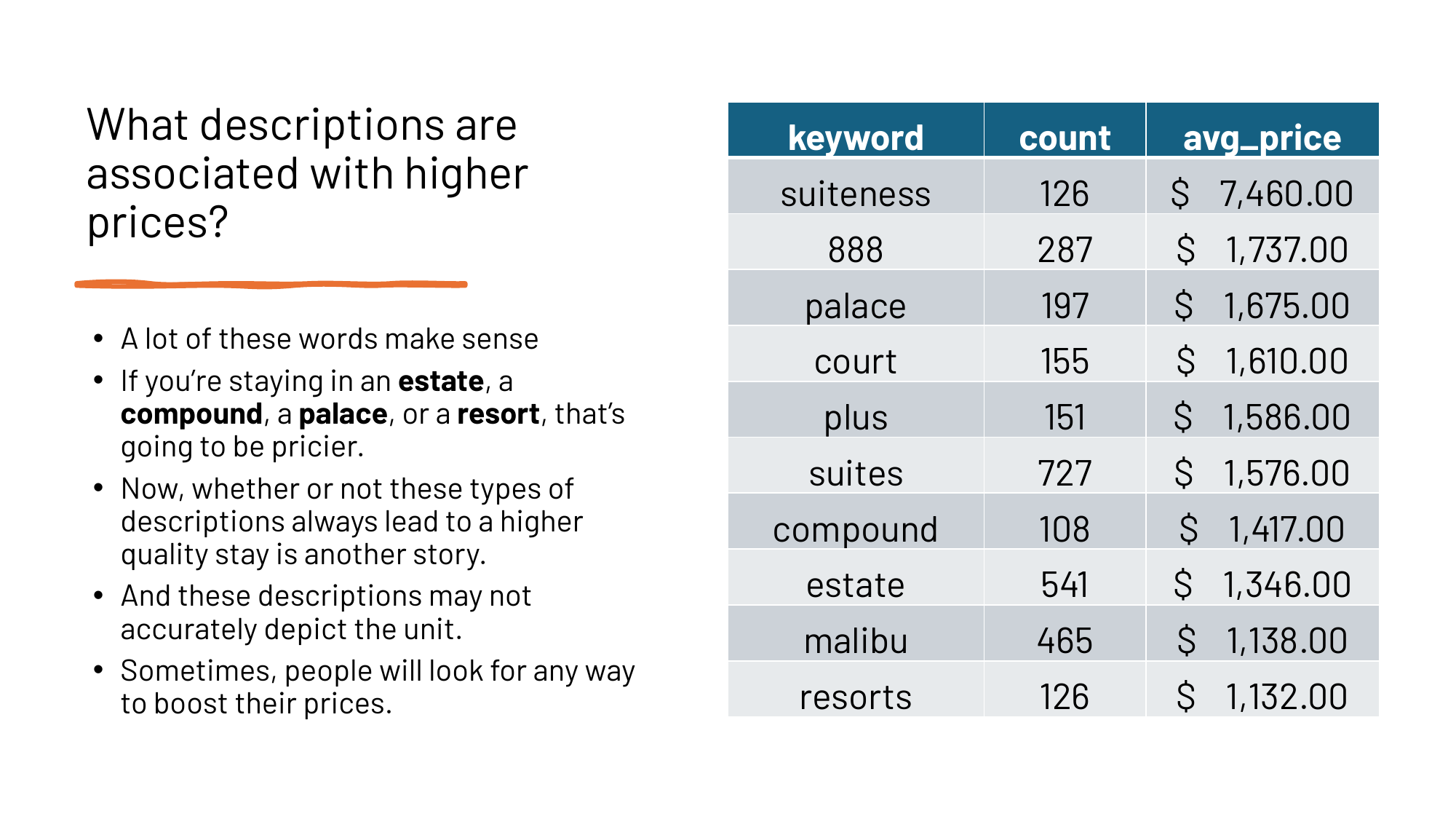

# What descriptions are associated with higher prices?
| keyword | count | avg\_price |
| --- | --- | --- |
| suiteness | 126 | $ 7,460.00 |
| 888 | 287 | $ 1,737.00 |
| palace | 197 | $ 1,675.00 |
| court | 155 | $ 1,610.00 |
| plus | 151 | $ 1,586.00 |
| suites | 727 | $ 1,576.00 |
| compound | 108 | $ 1,417.00 |
| estate | 541 | $ 1,346.00 |
| malibu | 465 | $ 1,138.00 |
| resorts | 126 | $ 1,132.00 |

A lot of these words make sense
If you’re staying in an estate, a compound, a palace, or a resort, that’s going to be pricier.
Now, whether or not these types of descriptions always lead to a higher quality stay is another story.
And these descriptions may not accurately depict the unit.
Sometimes, people will look for any way to boost their prices.